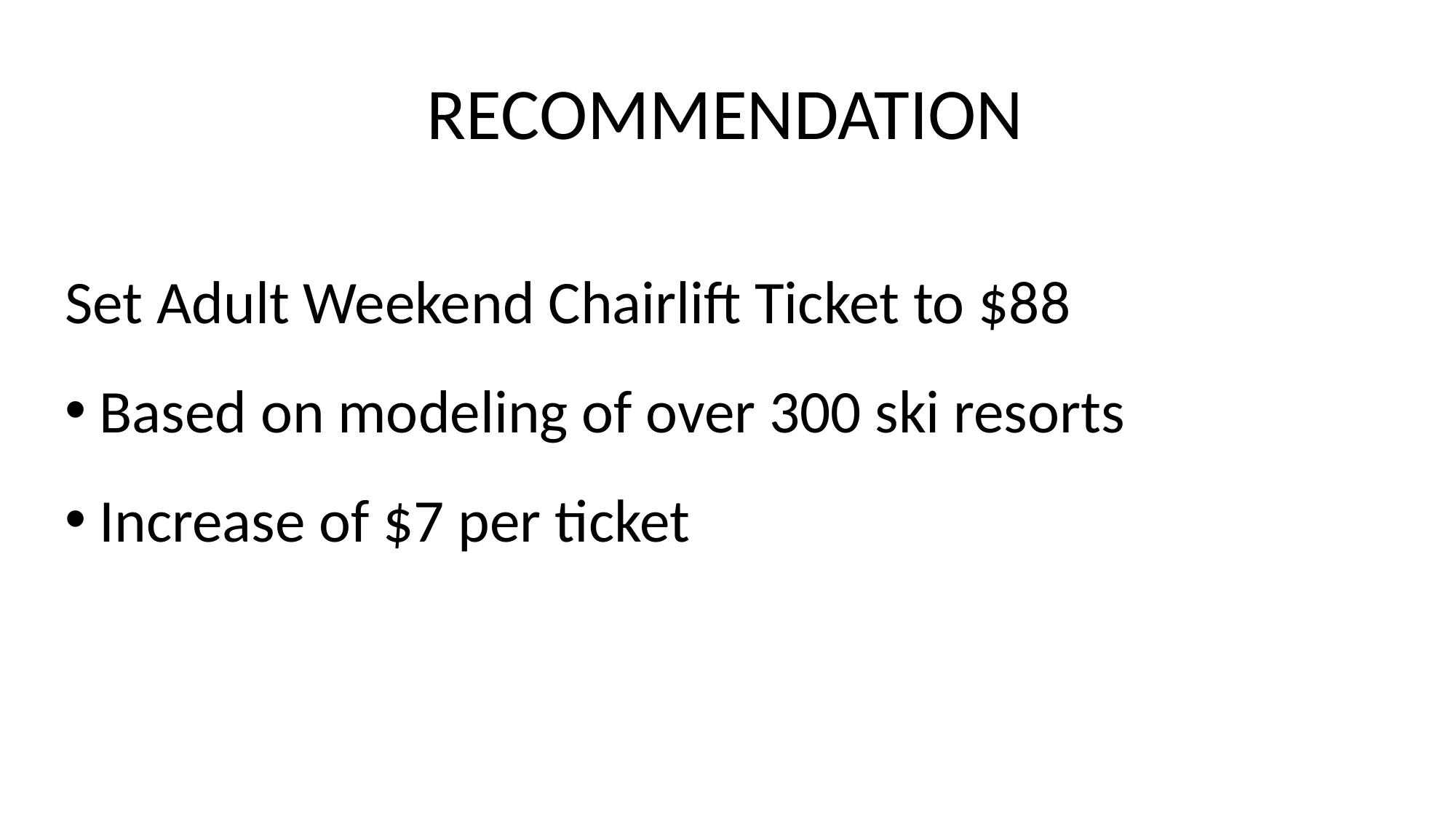

RECOMMENDATION

Set Adult Weekend Chairlift Ticket to $88
Based on modeling of over 300 ski resorts
Increase of $7 per ticket